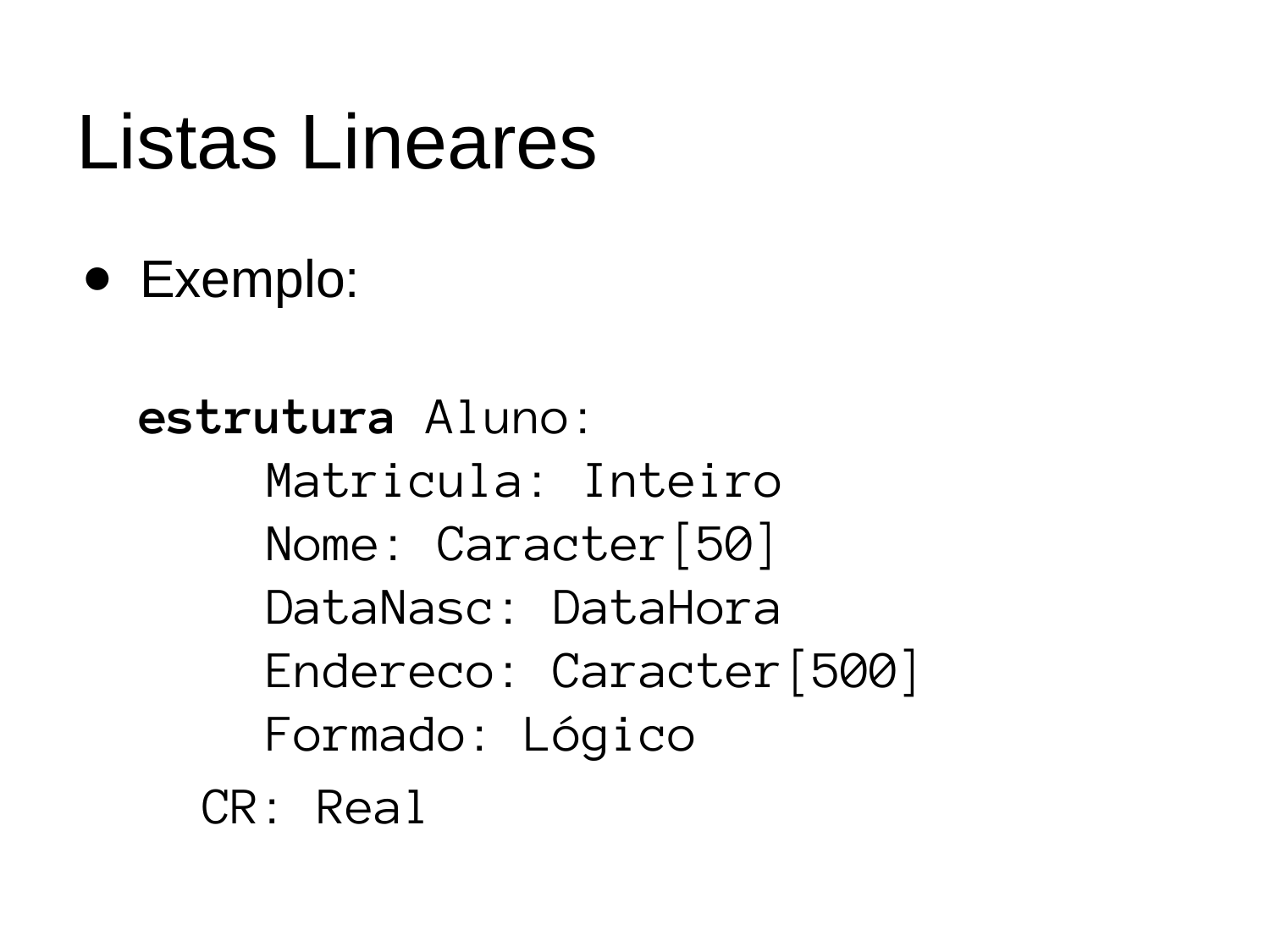

# Listas Lineares
Exemplo:

estrutura Aluno:
	Matricula: Inteiro
	Nome: Caracter[50]
	DataNasc: DataHora
	Endereco: Caracter[500]
	Formado: Lógico
CR: Real